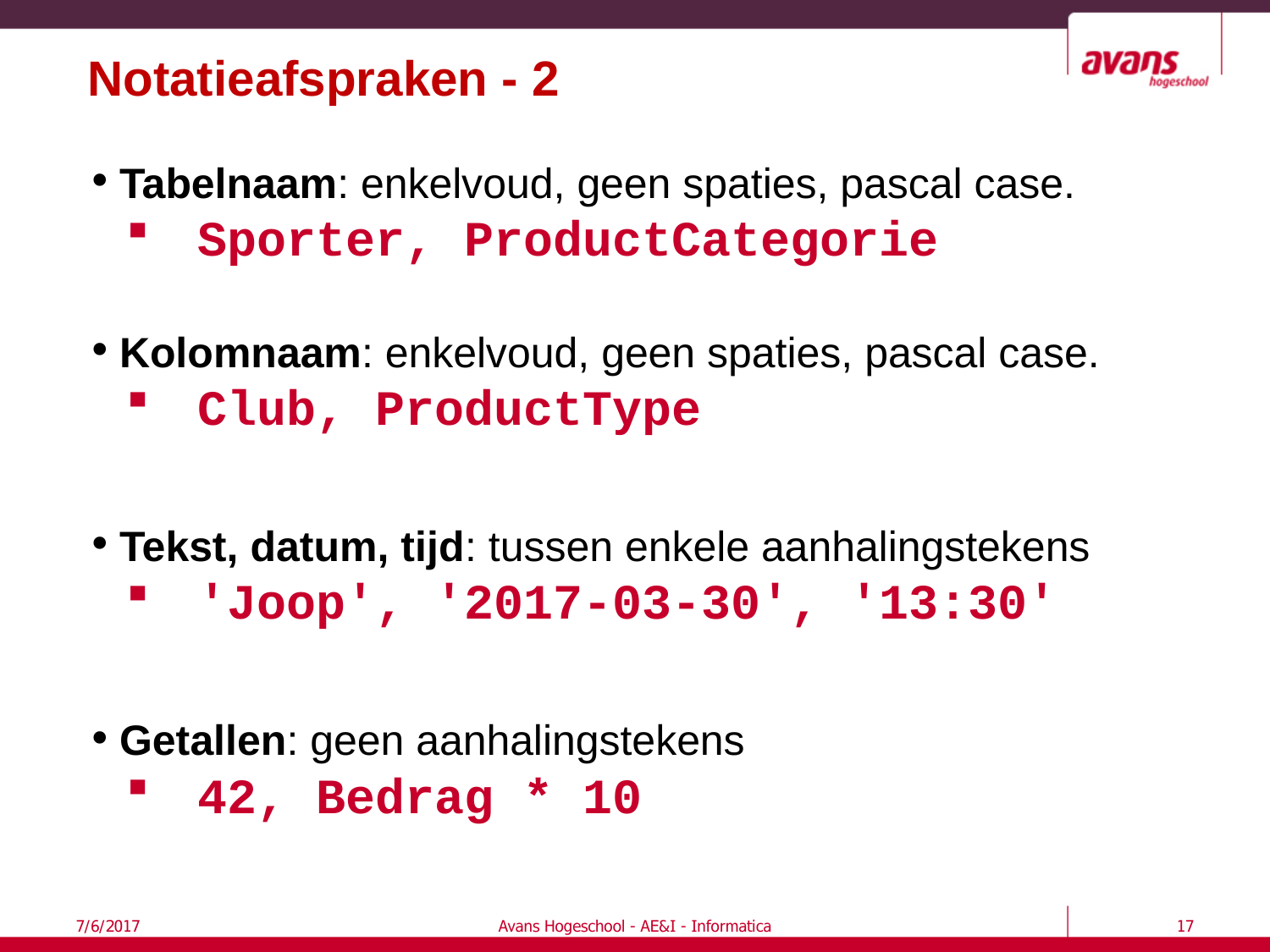

# Notatieafspraken - 2
Tabelnaam: enkelvoud, geen spaties, pascal case.
Sporter, ProductCategorie

Kolomnaam: enkelvoud, geen spaties, pascal case.
Club, ProductType

Tekst, datum, tijd: tussen enkele aanhalingstekens
'Joop', '2017-03-30', '13:30'

Getallen: geen aanhalingstekens
42, Bedrag * 10

7/6/2017
Avans Hogeschool - AE&I - Informatica
17